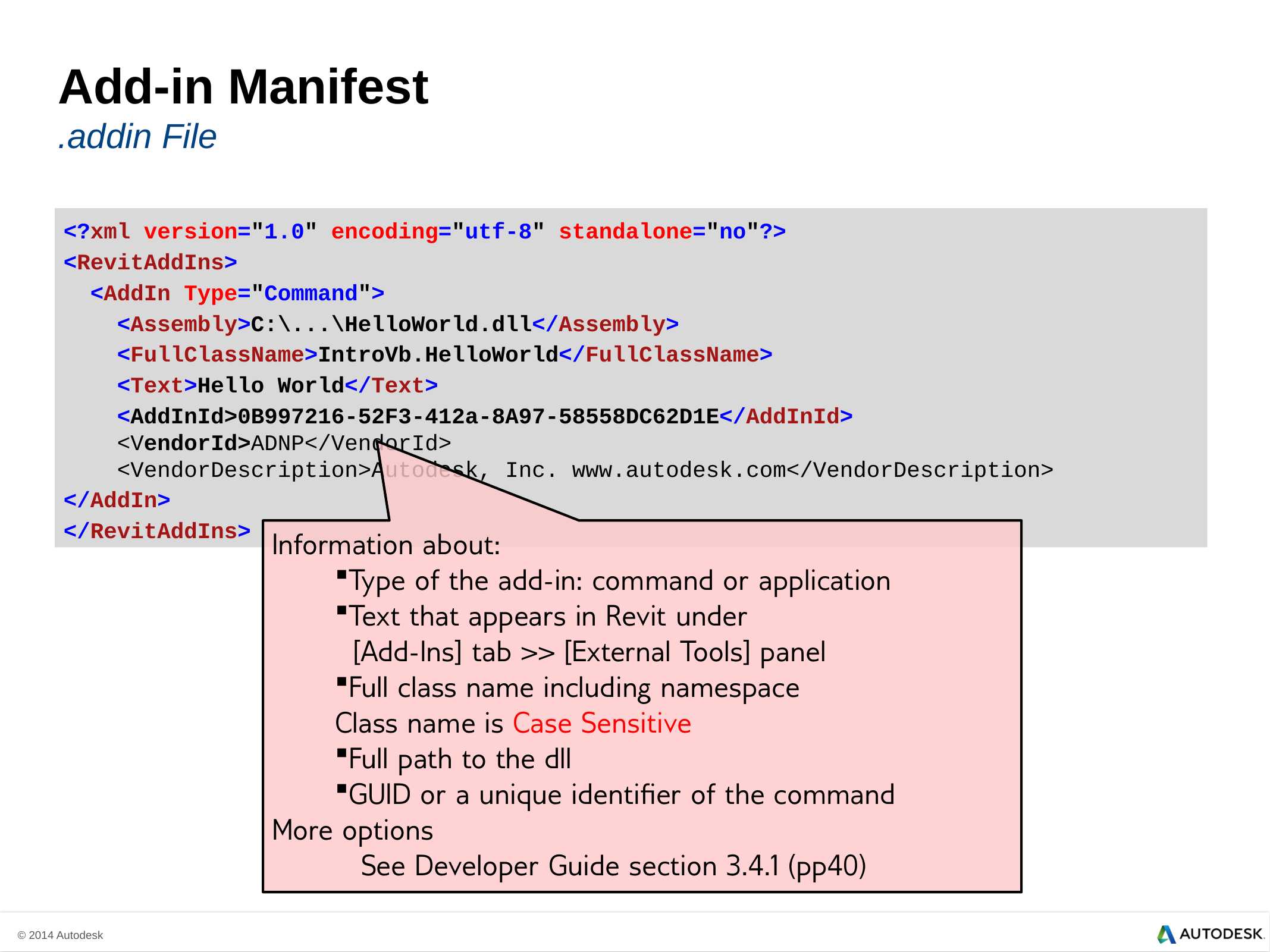

# Add-in Manifest .addin File
<?xml version="1.0" encoding="utf-8" standalone="no"?>
<RevitAddIns>
  <AddIn Type="Command">
    <Assembly>C:\...\HelloWorld.dll</Assembly>
    <FullClassName>IntroVb.HelloWorld</FullClassName>
    <Text>Hello World</Text>
    <AddInId>0B997216-52F3-412a-8A97-58558DC62D1E</AddInId>
    <VendorId>ADNP</VendorId>
    <VendorDescription>Autodesk, Inc. www.autodesk.com</VendorDescription>
</AddIn>
</RevitAddIns>

Information about:
Type of the add-in: command or application
Text that appears in Revit under
  [Add-Ins] tab >> [External Tools] panel
Full class name including namespace
Class name is Case Sensitive
Full path to the dll
GUID or a unique identifier of the command
More options
 	See Developer Guide section 3.4.1 (pp40)